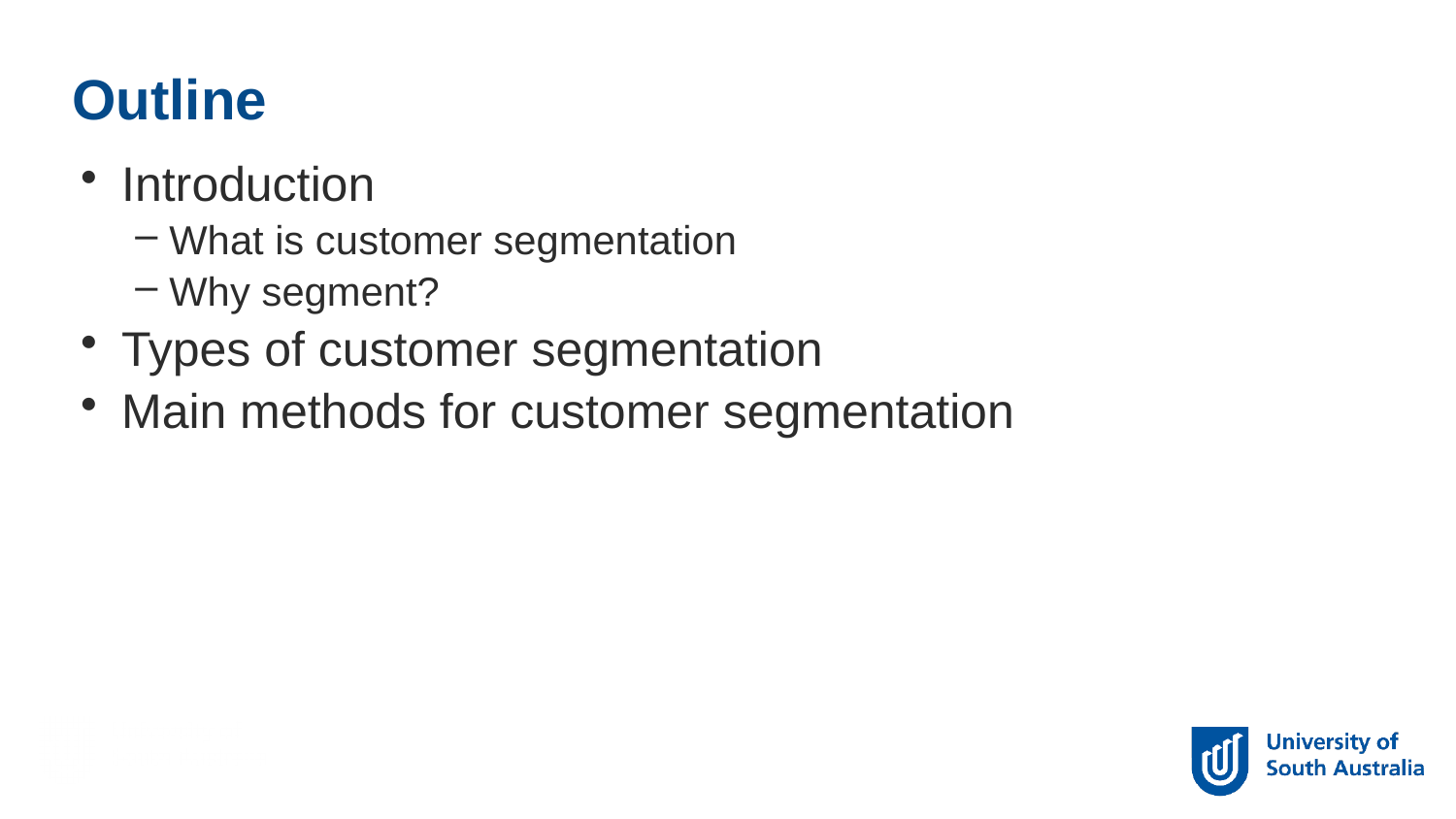

Outline
Introduction
What is customer segmentation
Why segment?
Types of customer segmentation
Main methods for customer segmentation